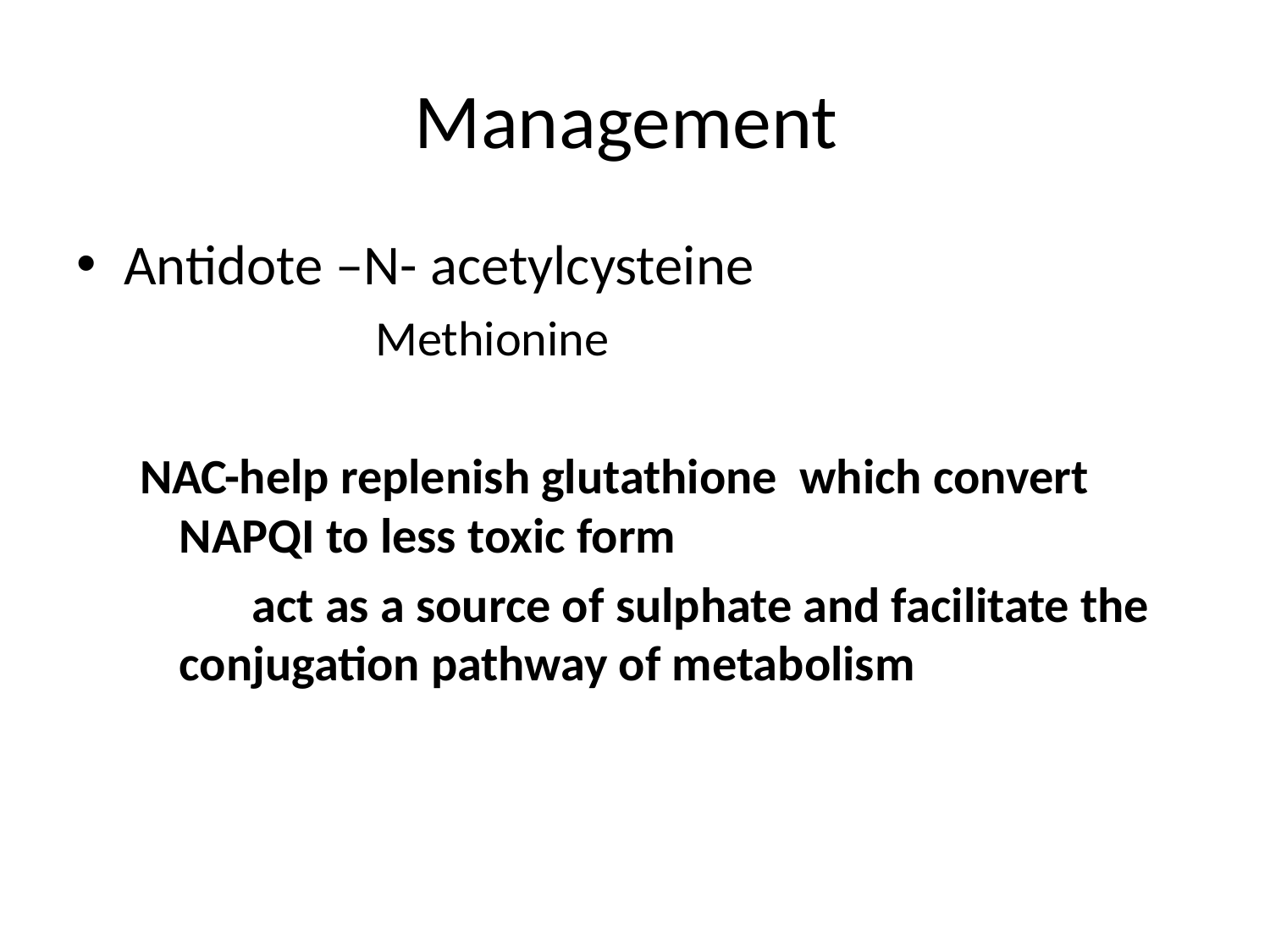

# Management
Antidote –N- acetylcysteine
                     Methionine

NAC-help replenish glutathione  which convert NAPQI to less toxic form
          act as a source of sulphate and facilitate the conjugation pathway of metabolism